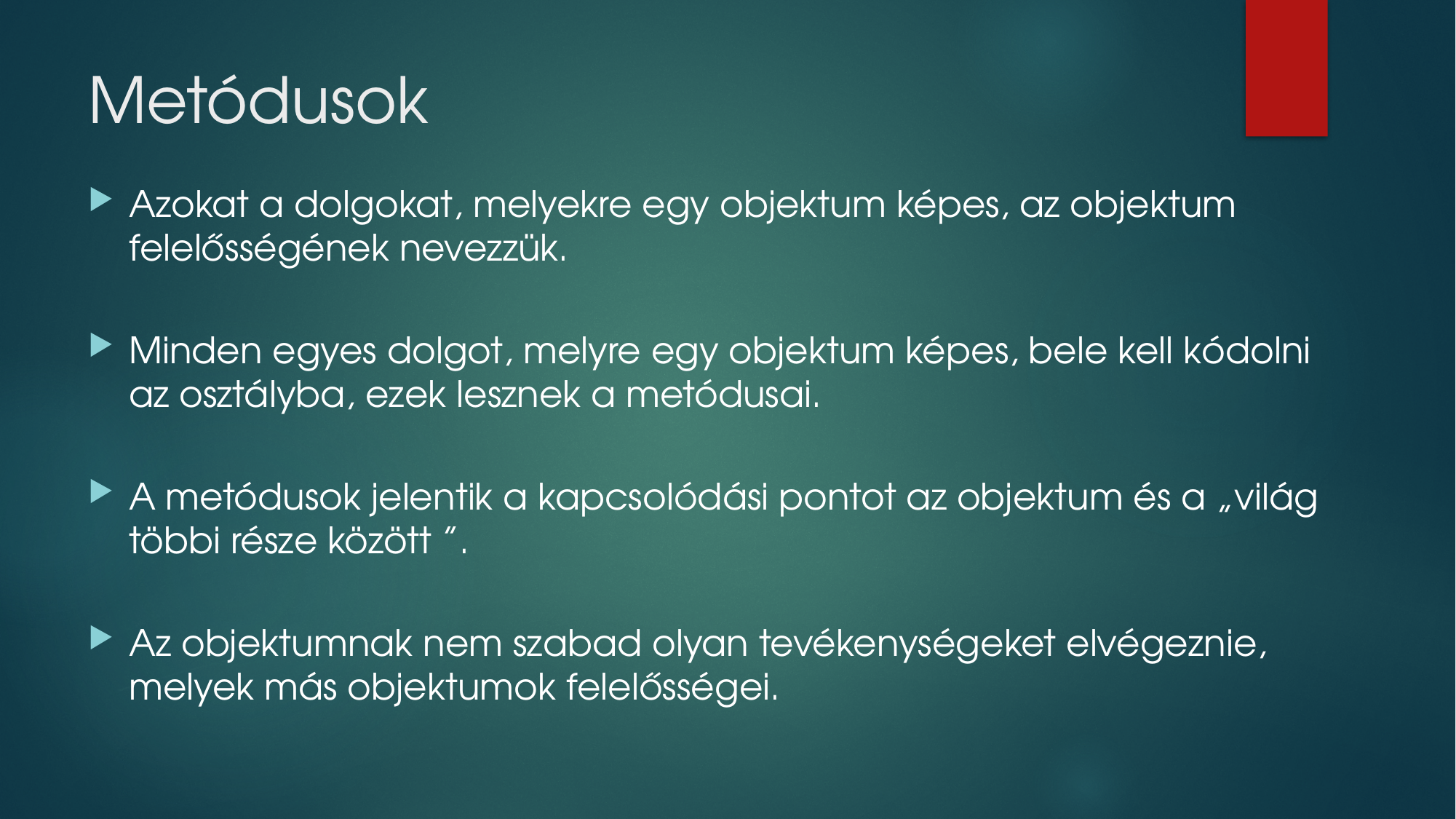

# Metódusok
Azokat a dolgokat, melyekre egy objektum képes, az objektum felelősségének nevezzük.
Minden egyes dolgot, melyre egy objektum képes, bele kell kódolni az osztályba, ezek lesznek a metódusai.
A metódusok jelentik a kapcsolódási pontot az objektum és a „világ többi része között ”.
Az objektumnak nem szabad olyan tevékenységeket elvégeznie, melyek más objektumok felelősségei.